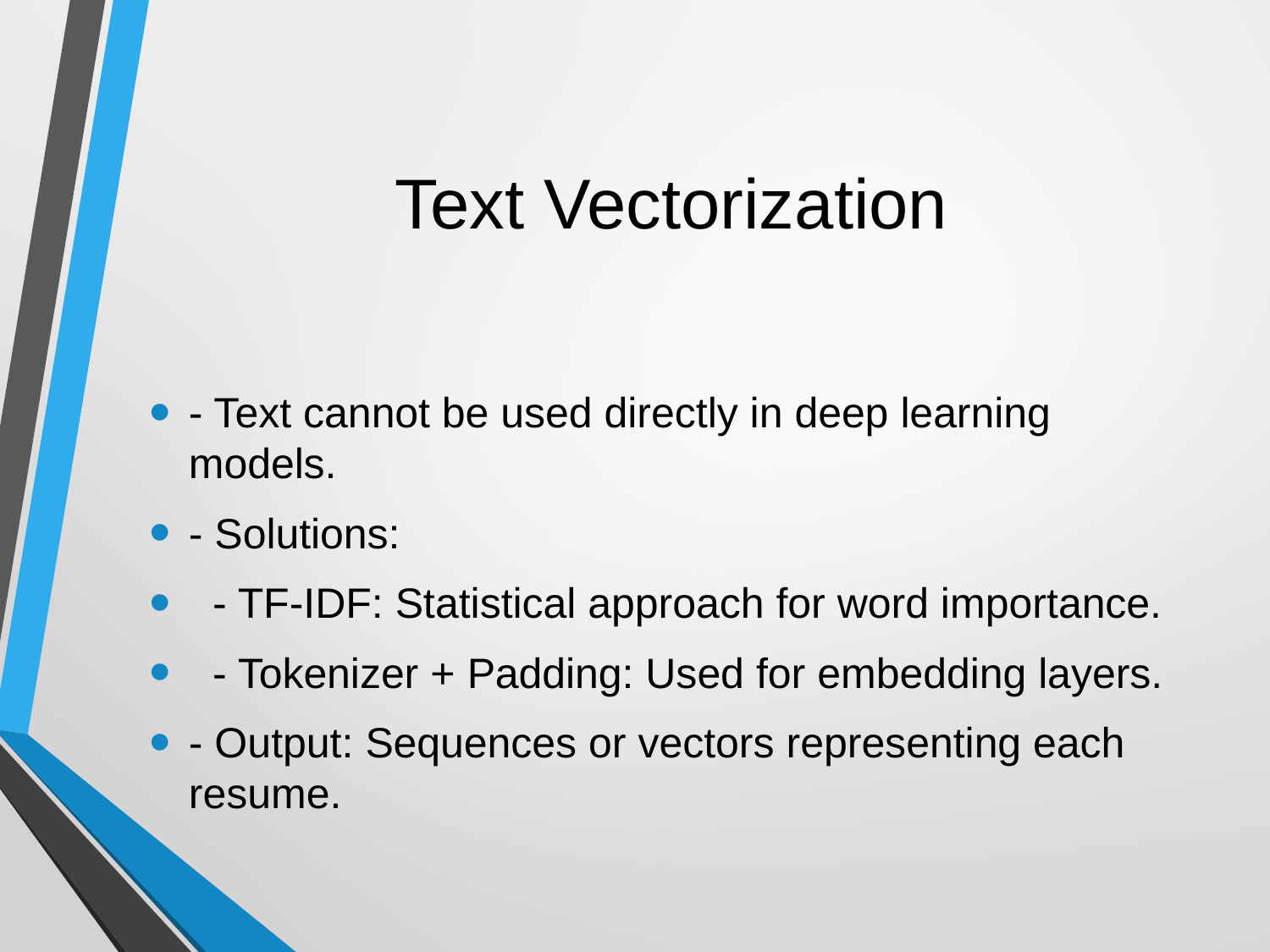

# Text Vectorization
- Text cannot be used directly in deep learning models.
- Solutions:
  - TF-IDF: Statistical approach for word importance.
  - Tokenizer + Padding: Used for embedding layers.
- Output: Sequences or vectors representing each resume.